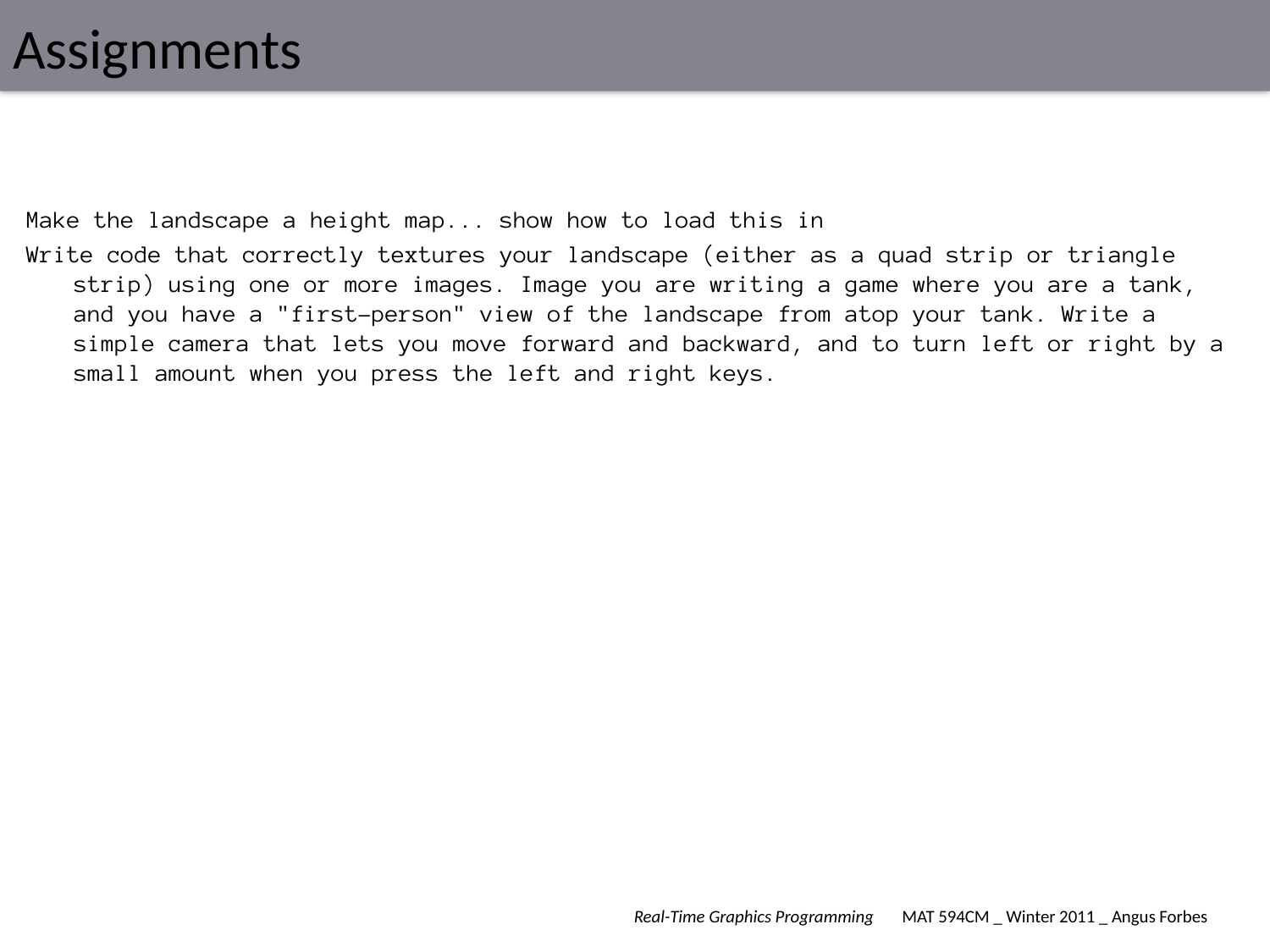

# Assignments

Make the landscape a height map... show how to load this in
Write code that correctly textures your landscape (either as a quad strip or triangle strip) using one or more images. Image you are writing a game where you are a tank, and you have a "first-person" view of the landscape from atop your tank. Write a simple camera that lets you move forward and backward, and to turn left or right by a small amount when you press the left and right keys.